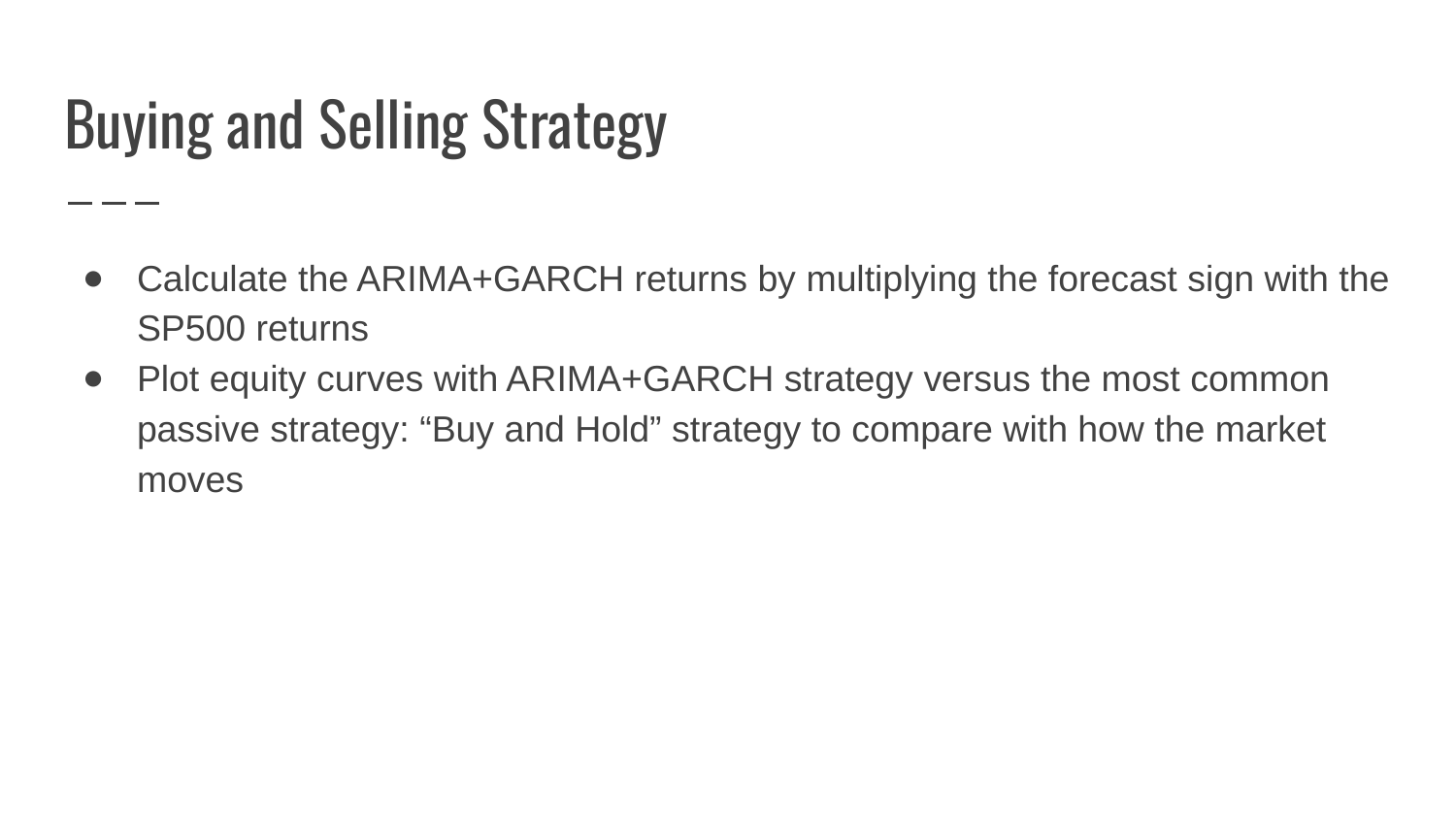

# Buying and Selling Strategy
Calculate the ARIMA+GARCH returns by multiplying the forecast sign with the SP500 returns
Plot equity curves with ARIMA+GARCH strategy versus the most common passive strategy: “Buy and Hold” strategy to compare with how the market moves